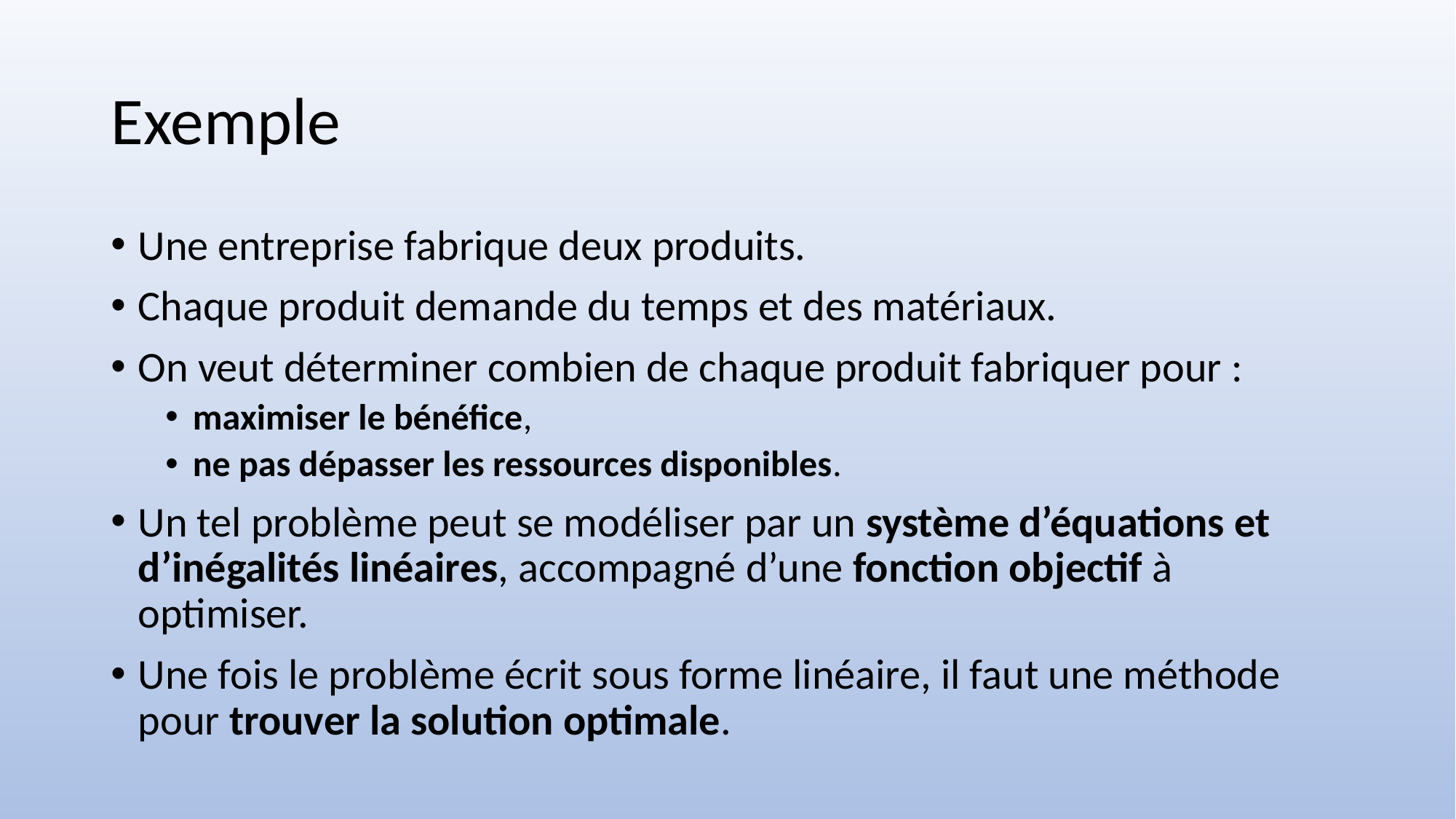

# Exemple
Une entreprise fabrique deux produits.
Chaque produit demande du temps et des matériaux.
On veut déterminer combien de chaque produit fabriquer pour :
maximiser le bénéfice,
ne pas dépasser les ressources disponibles.
Un tel problème peut se modéliser par un système d’équations et d’inégalités linéaires, accompagné d’une fonction objectif à optimiser.
Une fois le problème écrit sous forme linéaire, il faut une méthode pour trouver la solution optimale.